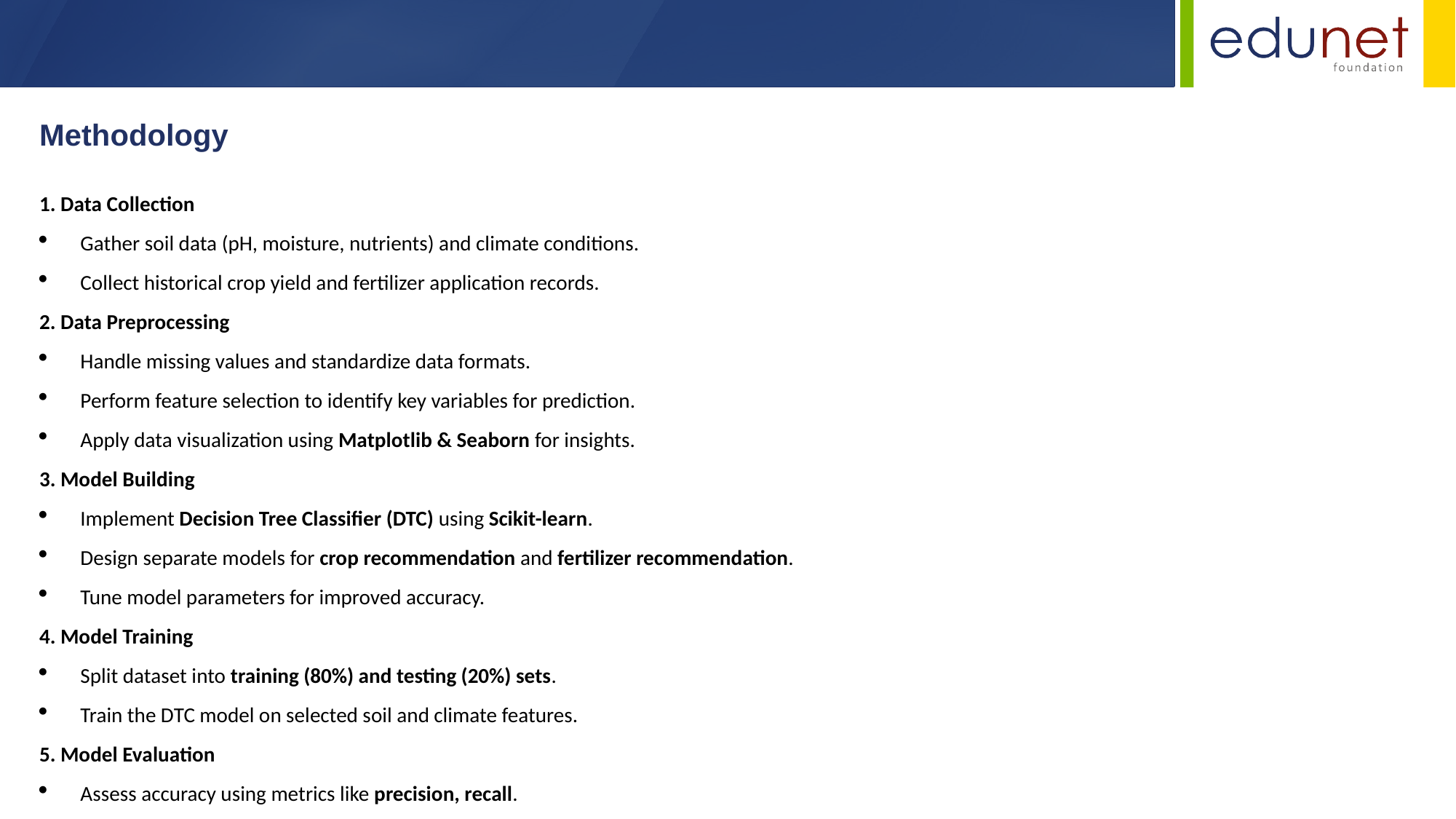

Methodology

1. Data Collection
Gather soil data (pH, moisture, nutrients) and climate conditions.
Collect historical crop yield and fertilizer application records.
2. Data Preprocessing
Handle missing values and standardize data formats.
Perform feature selection to identify key variables for prediction.
Apply data visualization using Matplotlib & Seaborn for insights.
3. Model Building
Implement Decision Tree Classifier (DTC) using Scikit-learn.
Design separate models for crop recommendation and fertilizer recommendation.
Tune model parameters for improved accuracy.
4. Model Training
Split dataset into training (80%) and testing (20%) sets.
Train the DTC model on selected soil and climate features.
5. Model Evaluation
Assess accuracy using metrics like precision, recall.